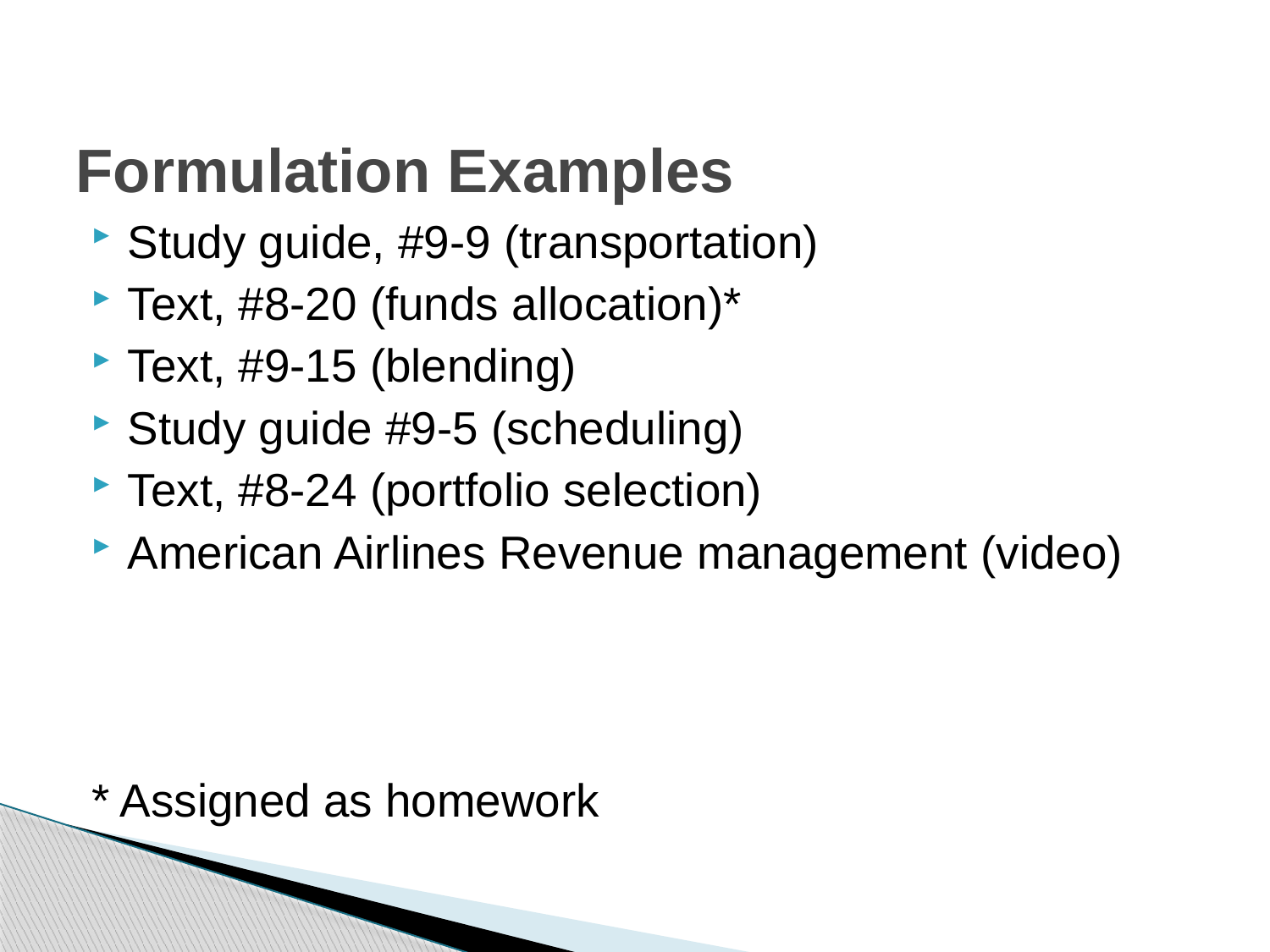

# Formulation Examples
Study guide, #9-9 (transportation)
Text, #8-20 (funds allocation)*
Text, #9-15 (blending)
Study guide #9-5 (scheduling)
Text, #8-24 (portfolio selection)
American Airlines Revenue management (video)

* Assigned as homework